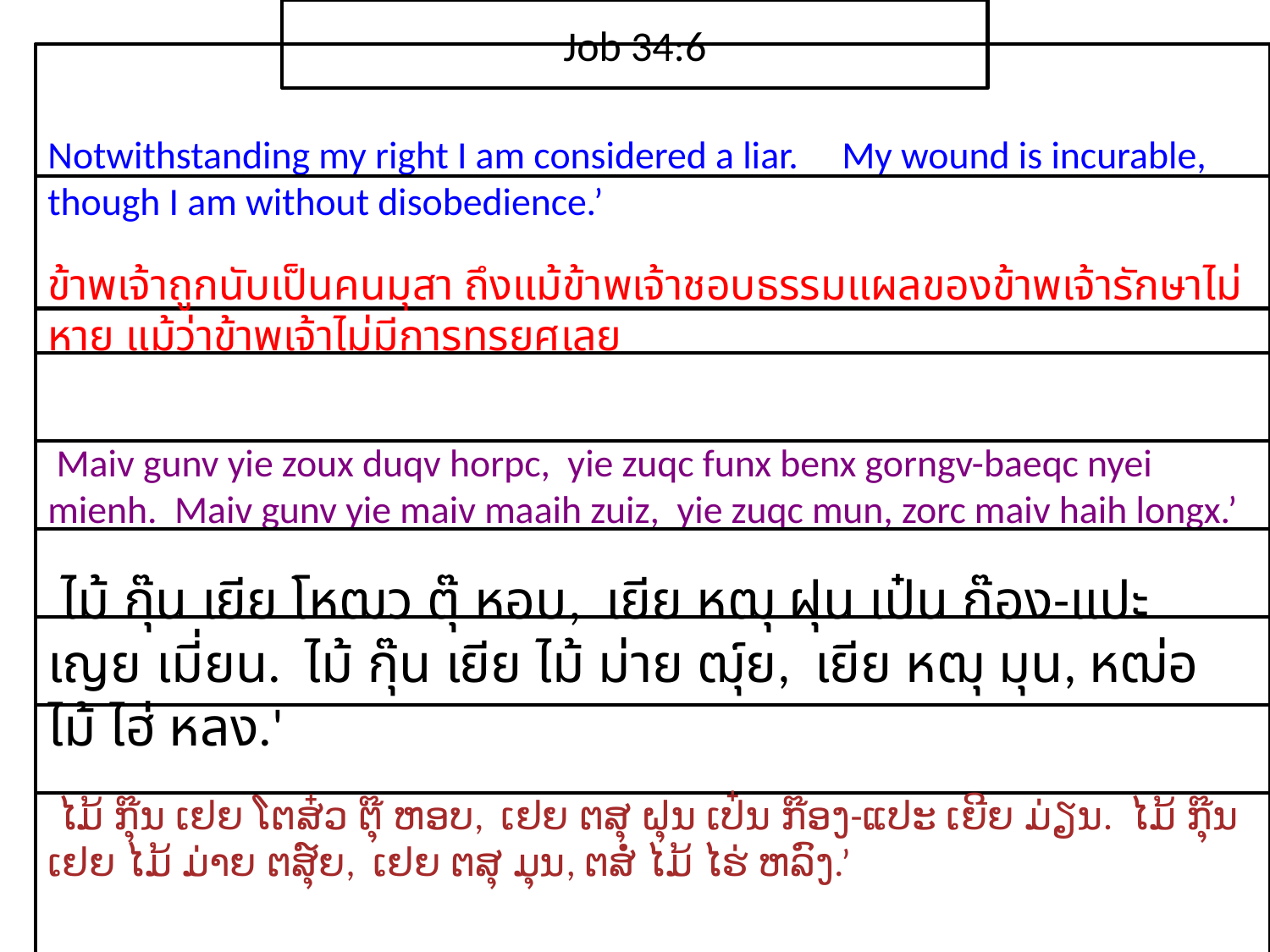

Job 34:6
Notwithstanding my right I am considered a liar.     My wound is incurable, though I am without disobedience.’
ข้าพเจ้า​ถูก​นับเป็น​คน​มุสา ถึงแม้​ข้าพเจ้า​ชอบธรรมแผล​ของ​ข้าพเจ้า​รักษา​ไม่​หาย แม้ว่า​ข้าพเจ้า​ไม่​มี​การ​ทรยศ​เลย
 Maiv gunv yie zoux duqv horpc,  yie zuqc funx benx gorngv-baeqc nyei mienh.  Maiv gunv yie maiv maaih zuiz,  yie zuqc mun, zorc maiv haih longx.’
 ไม้ กุ๊น เยีย โหฒว ตุ๊ หอบ,  เยีย หฒุ ฝุน เป๋น ก๊อง-แปะ เญย เมี่ยน.  ไม้ กุ๊น เยีย ไม้ ม่าย ฒุ์ย,  เยีย หฒุ มุน, หฒ่อ ไม้ ไฮ่ หลง.'
 ໄມ້ ກຸ໊ນ ເຢຍ ໂຕສ໋ວ ຕຸ໊ ຫອບ,  ເຢຍ ຕສຸ ຝຸນ ເປ໋ນ ກ໊ອງ-ແປະ ເຍີຍ ມ່ຽນ.  ໄມ້ ກຸ໊ນ ເຢຍ ໄມ້ ມ່າຍ ຕສຸ໌ຍ,  ເຢຍ ຕສຸ ມຸນ, ຕສໍ່ ໄມ້ ໄຮ່ ຫລົງ.’